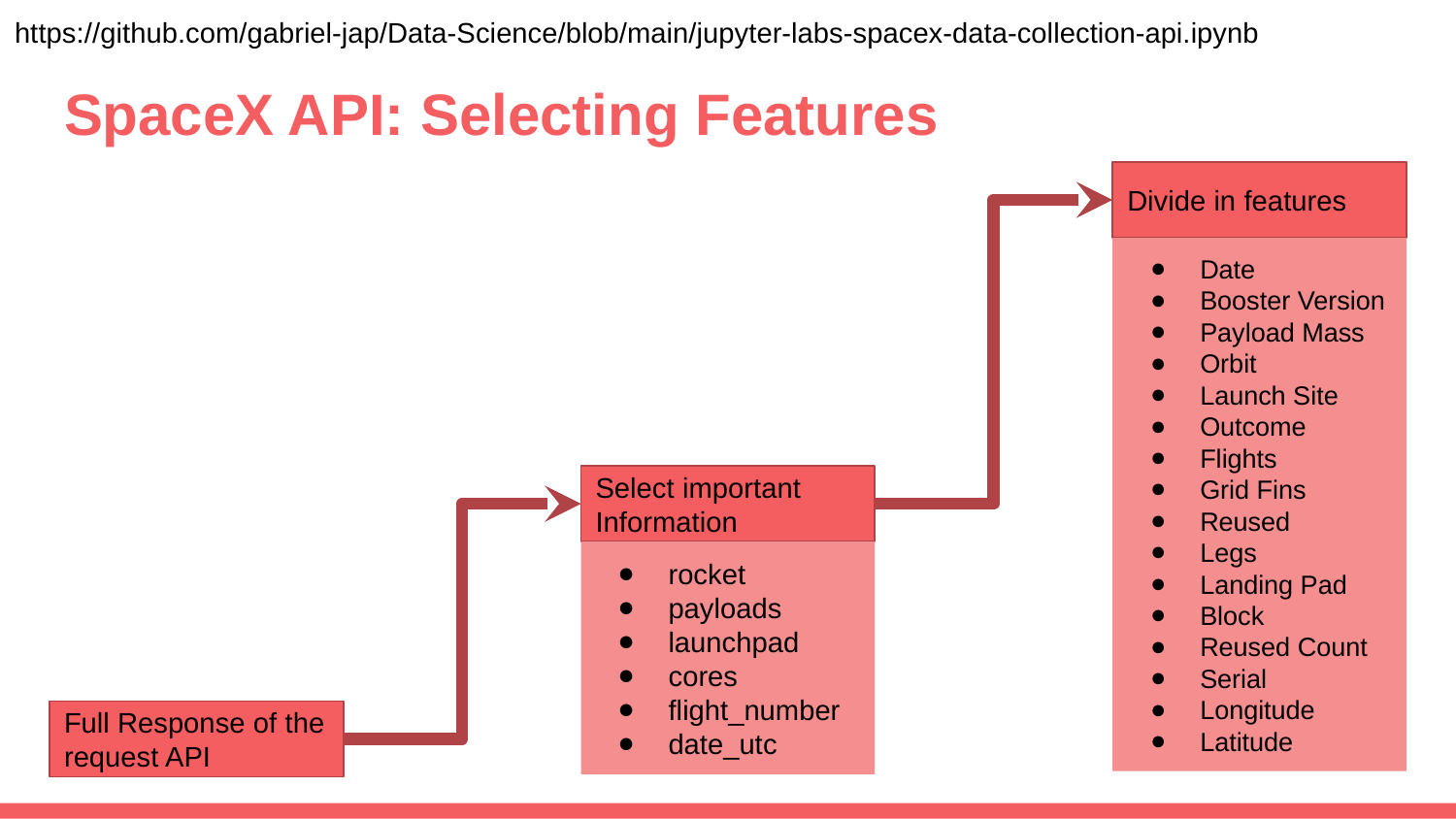

https://github.com/gabriel-jap/Data-Science/blob/main/jupyter-labs-spacex-data-collection-api.ipynb
# SpaceX API: Selecting Features
Divide in features
Date
Booster Version
Payload Mass
Orbit
Launch Site
Outcome
Flights
Grid Fins
Reused
Legs
Landing Pad
Block
Reused Count
Serial
Longitude
Latitude
Select important Information
rocket
payloads
launchpad
cores
flight_number
date_utc
Full Response of the request API